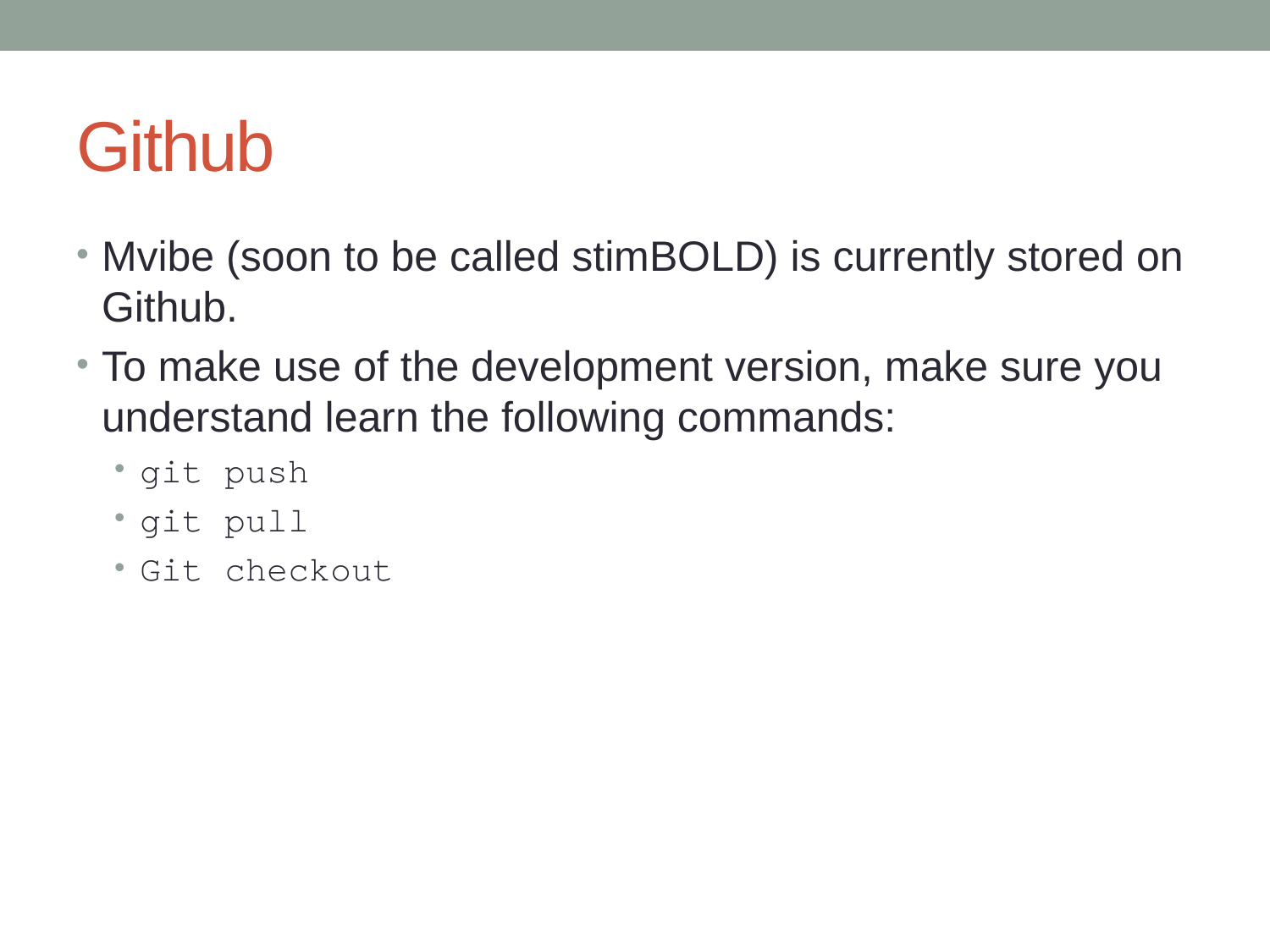

# Github
Mvibe (soon to be called stimBOLD) is currently stored on Github.
To make use of the development version, make sure you understand learn the following commands:
git push
git pull
Git checkout